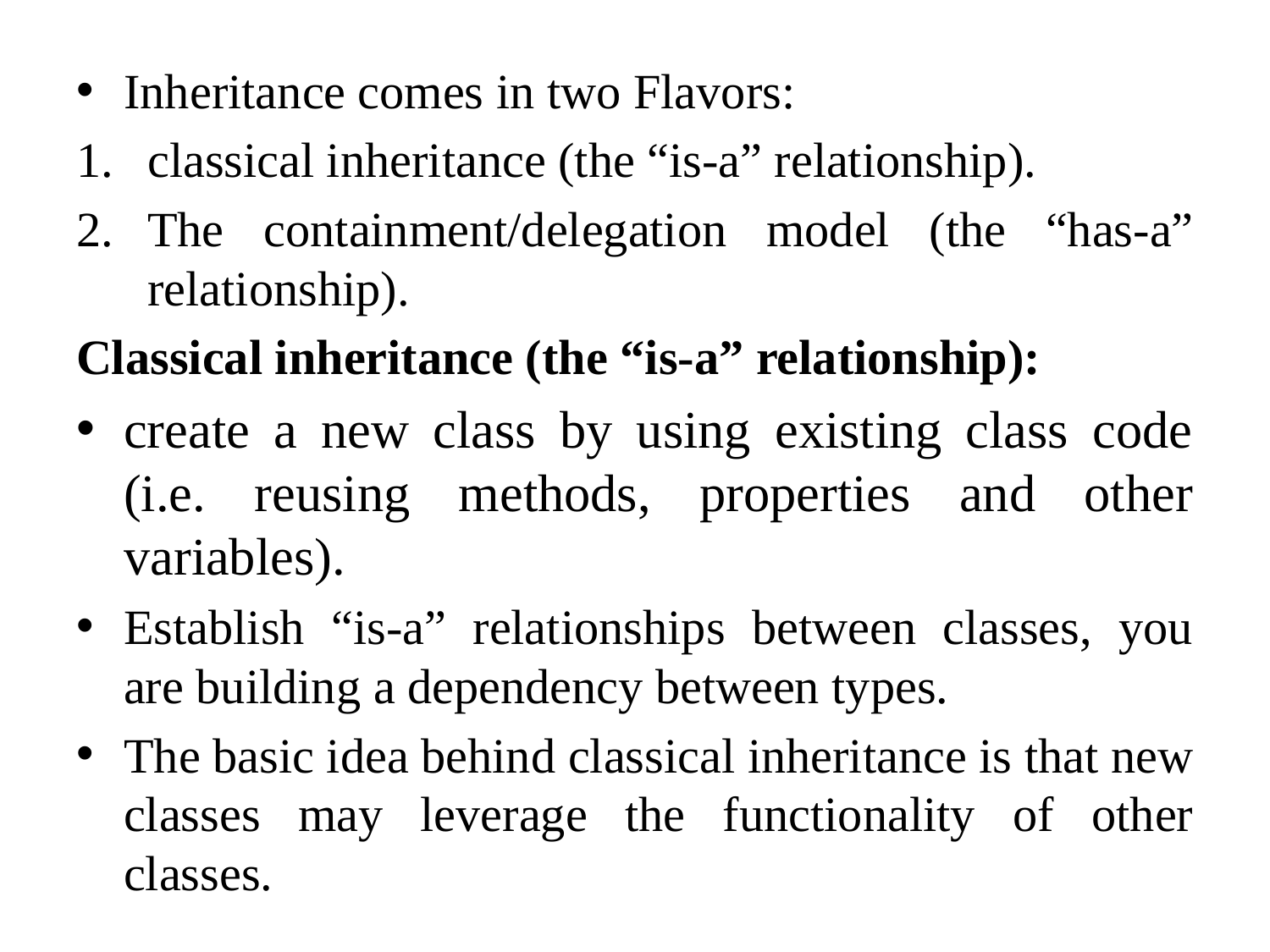

Inheritance comes in two Flavors:
classical inheritance (the “is-a” relationship).
The containment/delegation model (the “has-a” relationship).
Classical inheritance (the “is-a” relationship):
create a new class by using existing class code (i.e. reusing methods, properties and other variables).
Establish “is-a” relationships between classes, you are building a dependency between types.
The basic idea behind classical inheritance is that new classes may leverage the functionality of other classes.